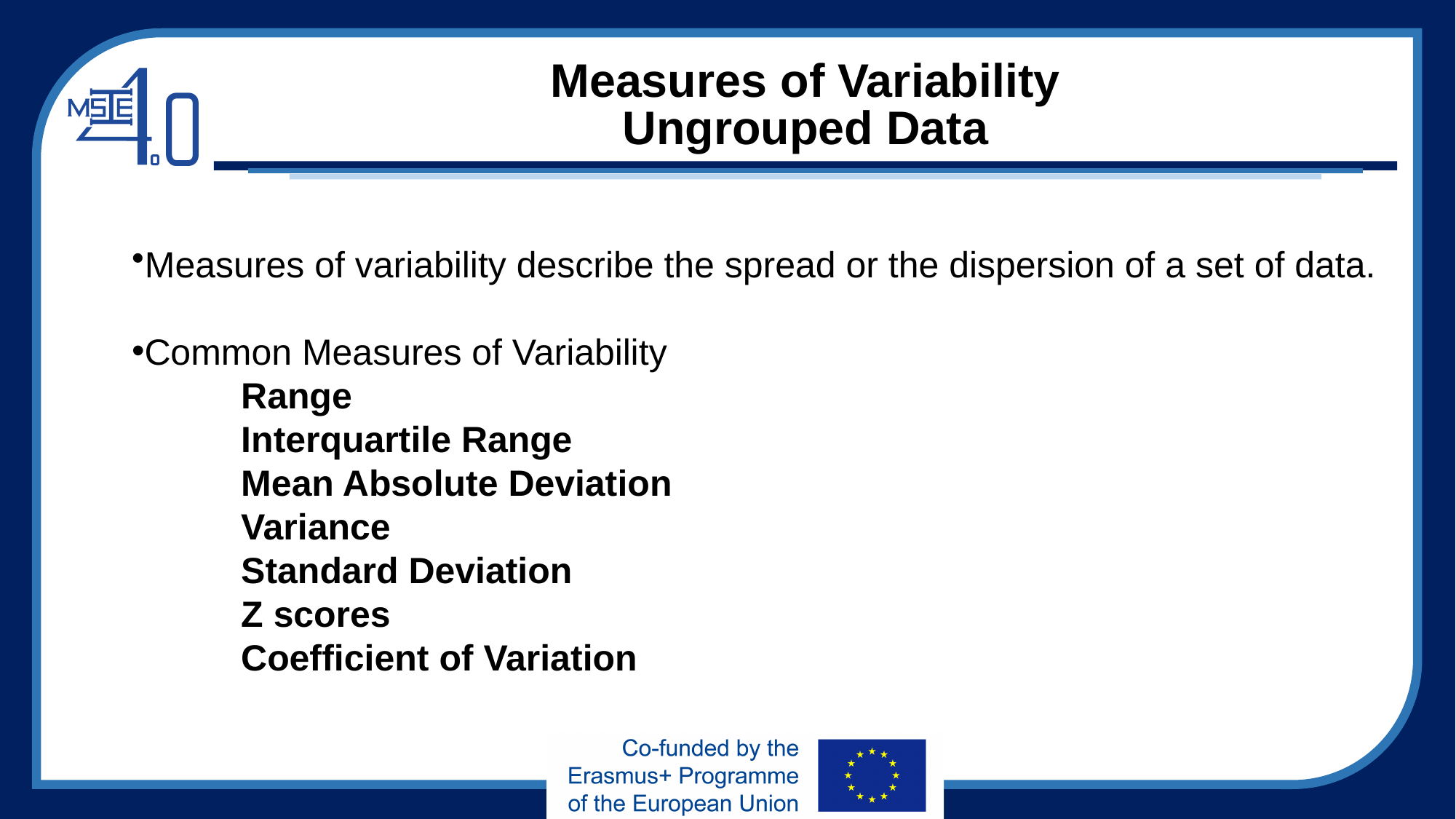

# Measures of Variability Ungrouped Data
Measures of variability describe the spread or the dispersion of a set of data.

Common Measures of Variability
	Range
	Interquartile Range
	Mean Absolute Deviation
	Variance
	Standard Deviation
	Z scores
	Coefficient of Variation